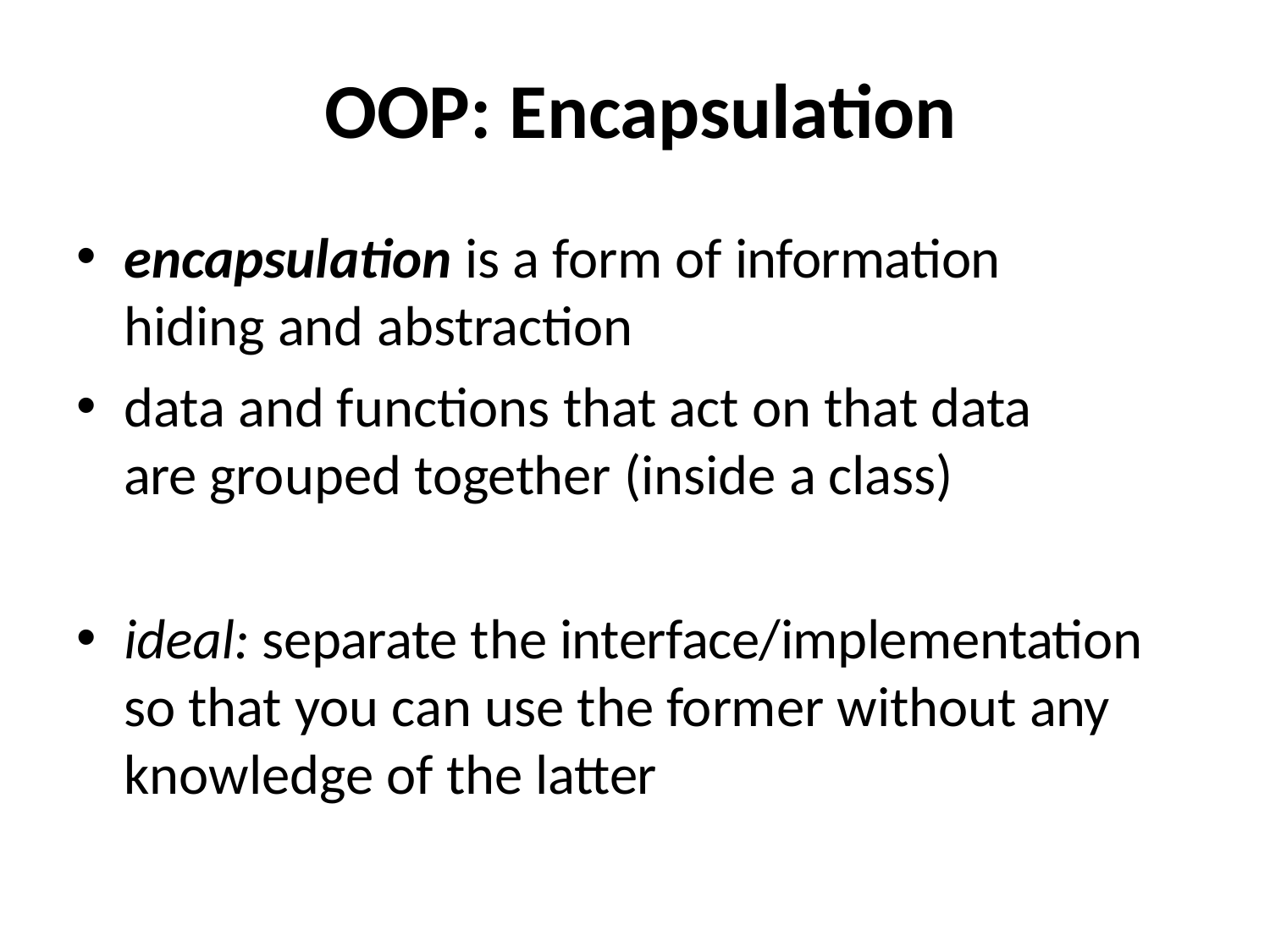

# OOP: Encapsulation
encapsulation is a form of information hiding and abstraction
data and functions that act on that data are grouped together (inside a class)

ideal: separate the interface/implementation so that you can use the former without any knowledge of the latter